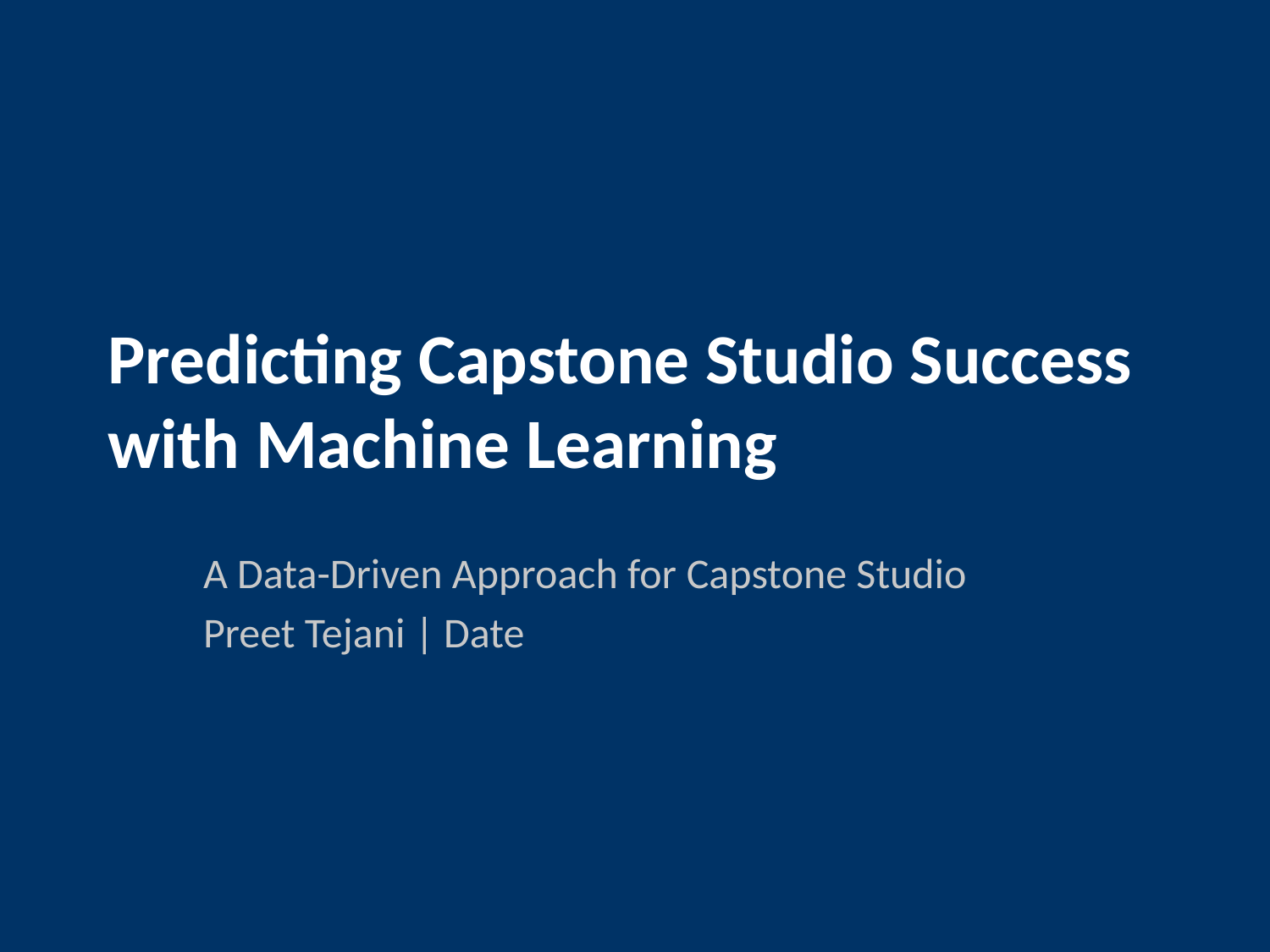

# Predicting Capstone Studio Success with Machine Learning
A Data-Driven Approach for Capstone Studio
Preet Tejani | Date